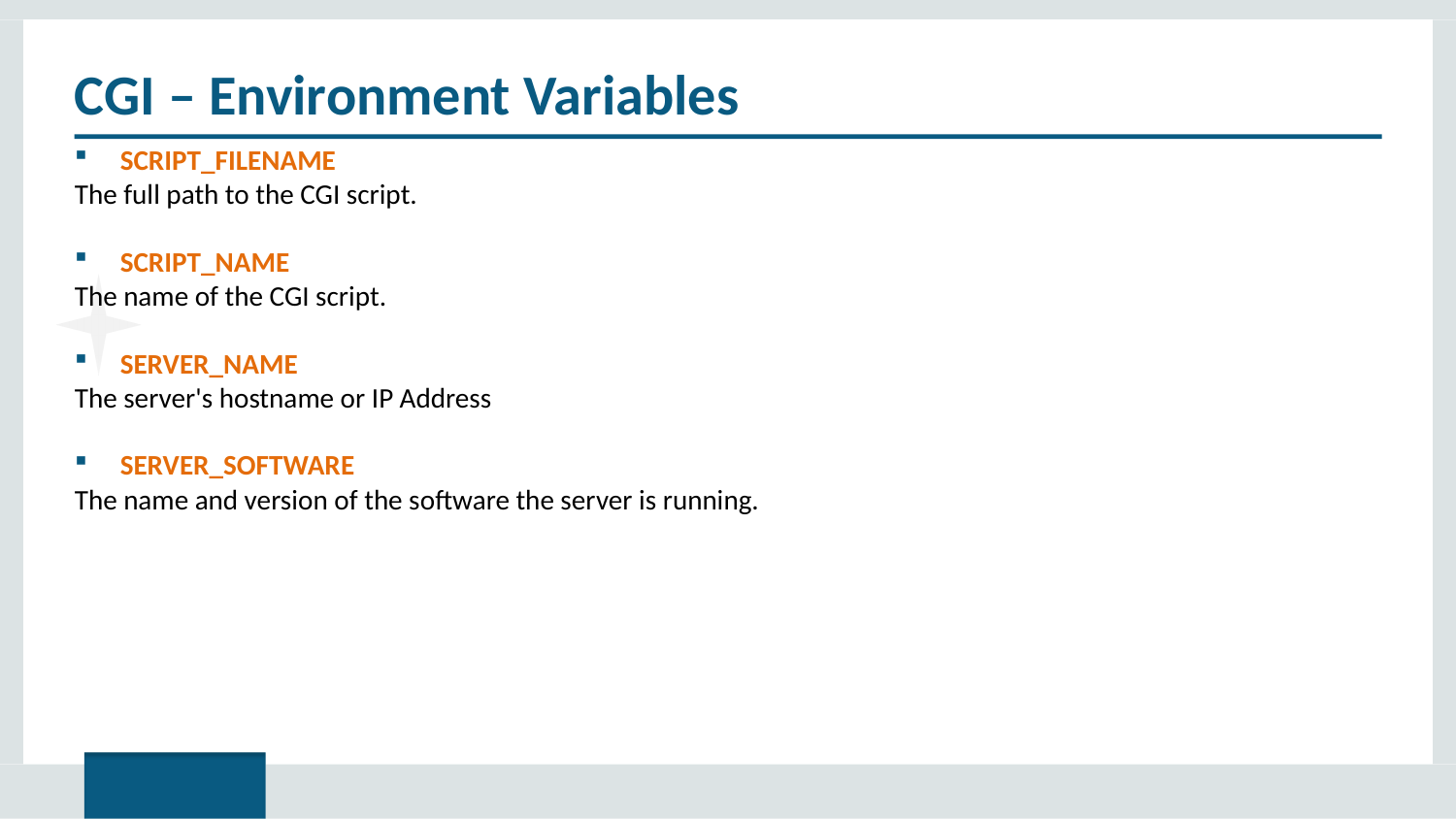

# CGI – Environment Variables

SCRIPT_FILENAME
The full path to the CGI script.

SCRIPT_NAME
The name of the CGI script.

SERVER_NAME
The server's hostname or IP Address

SERVER_SOFTWARE
The name and version of the software the server is running.